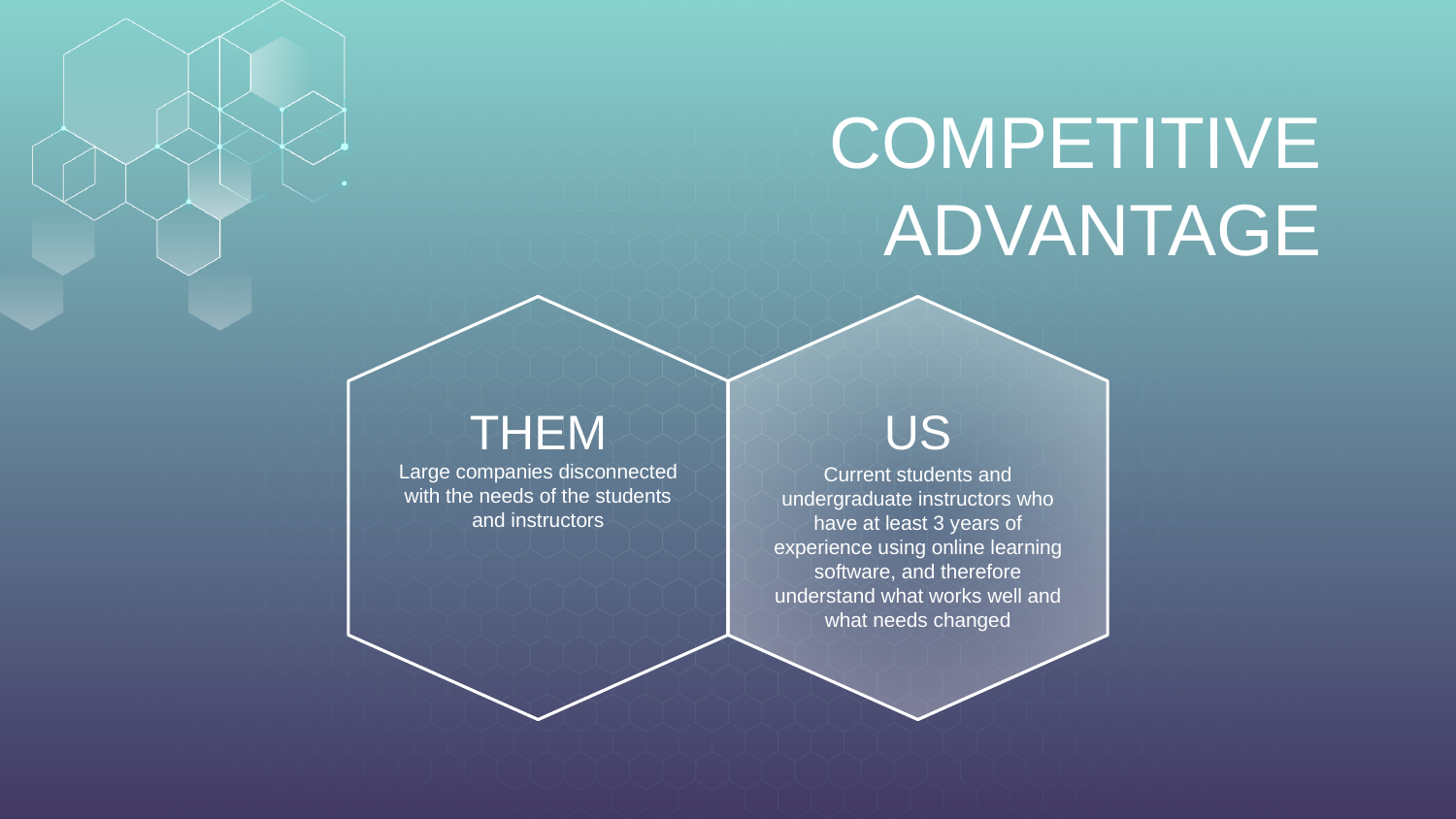

# COMPETITIVE ADVANTAGE

THEM
US
Large companies disconnected with the needs of the students and instructors
Current students and undergraduate instructors who have at least 3 years of experience using online learning software, and therefore understand what works well and what needs changed